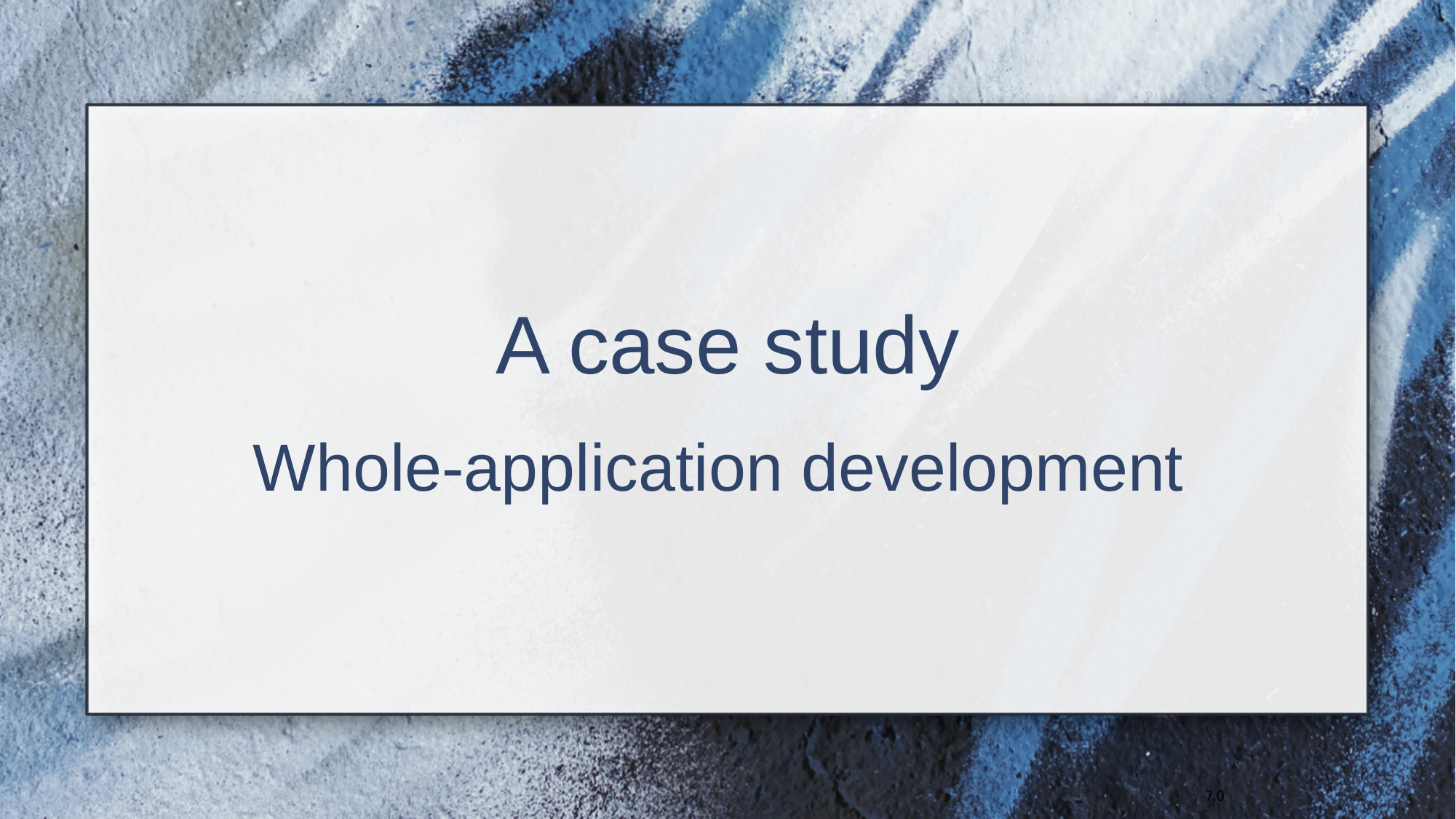

# A case study
Whole-application development
7.0